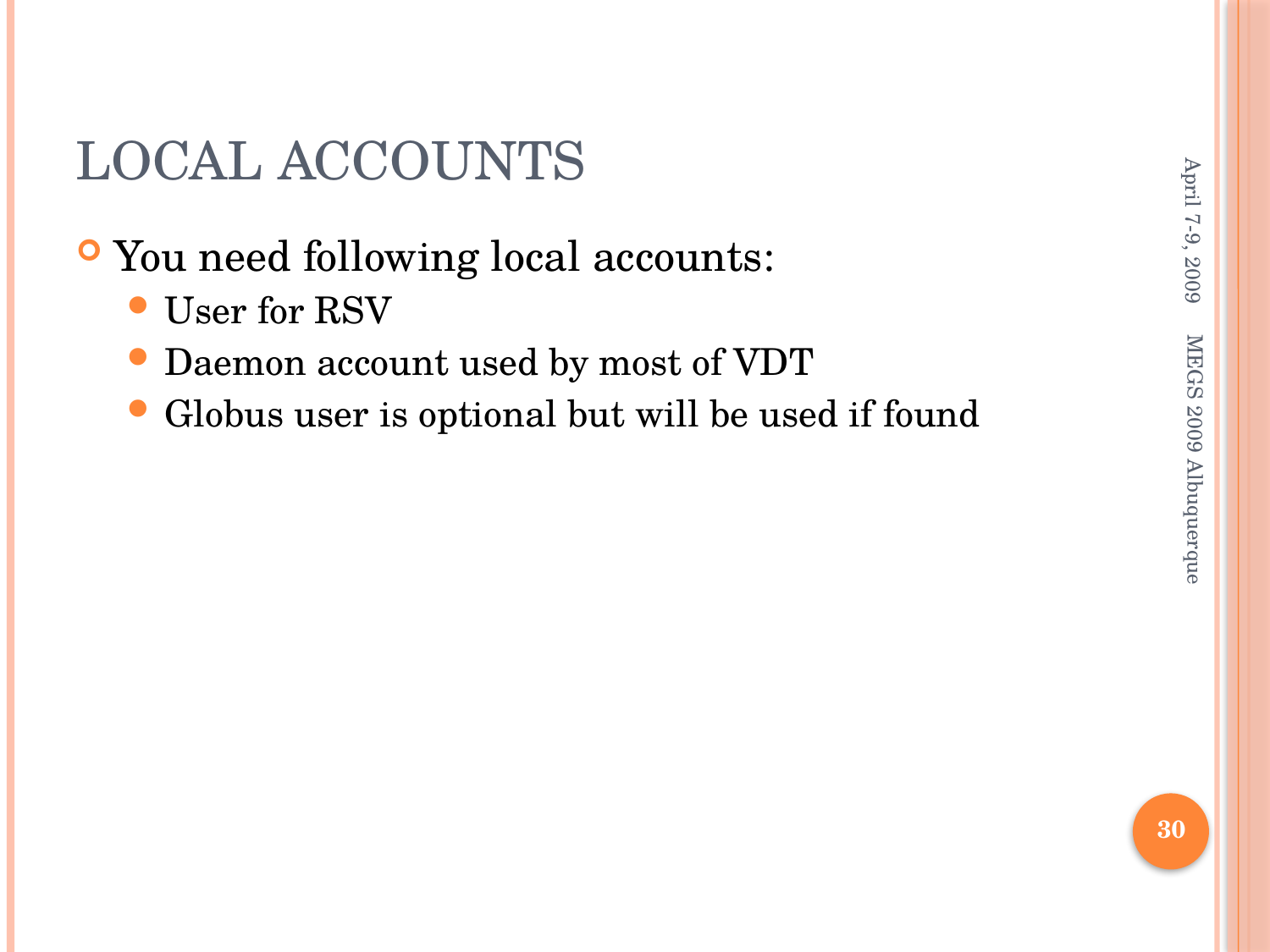

# Local accounts
April 7-9, 2009
You need following local accounts:
User for RSV
Daemon account used by most of VDT
Globus user is optional but will be used if found
MEGS 2009 Albuquerque
30